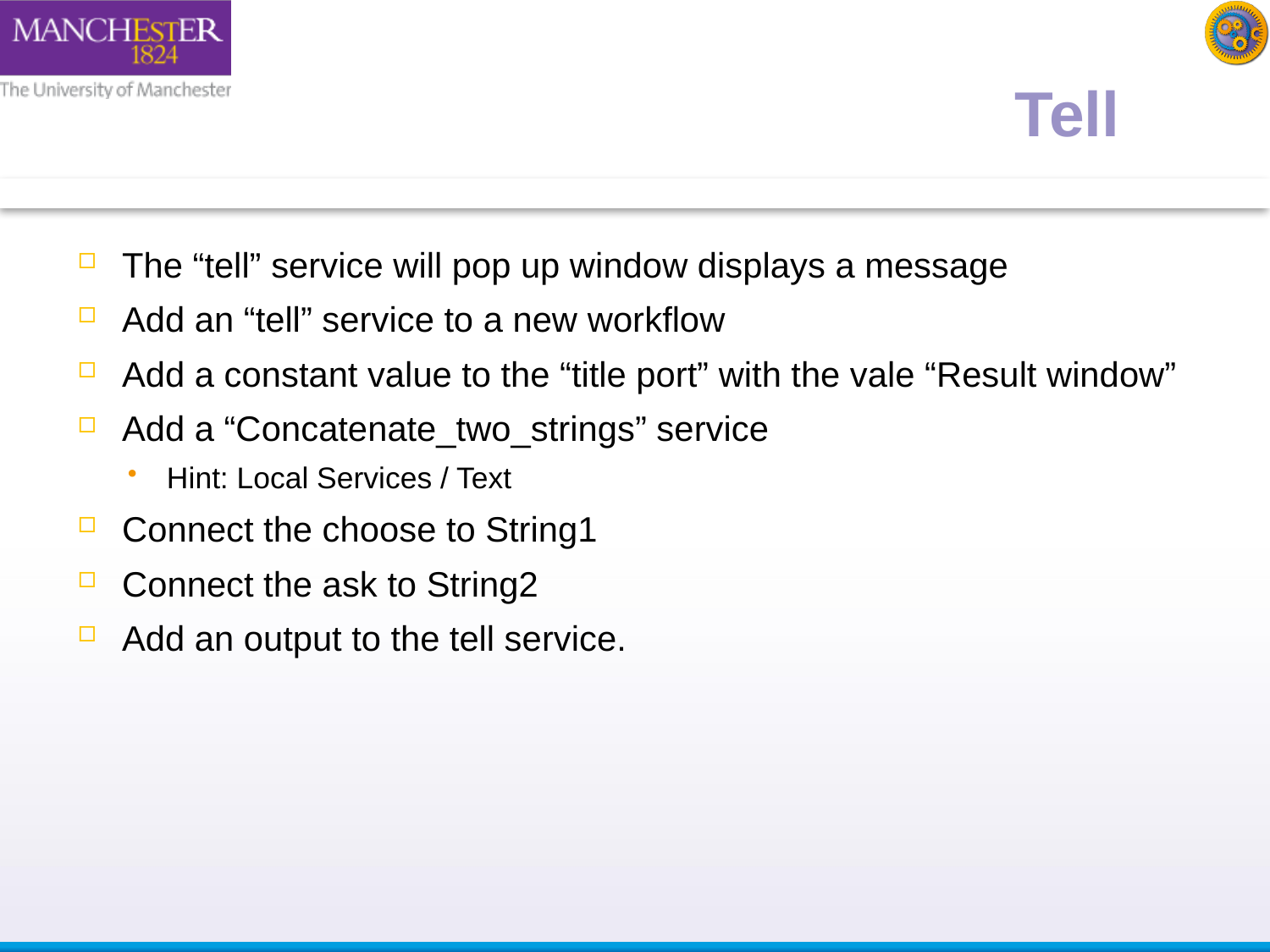

Tell
The “tell” service will pop up window displays a message
Add an “tell” service to a new workflow
Add a constant value to the “title port” with the vale “Result window”
Add a “Concatenate_two_strings” service
Hint: Local Services / Text
Connect the choose to String1
Connect the ask to String2
Add an output to the tell service.